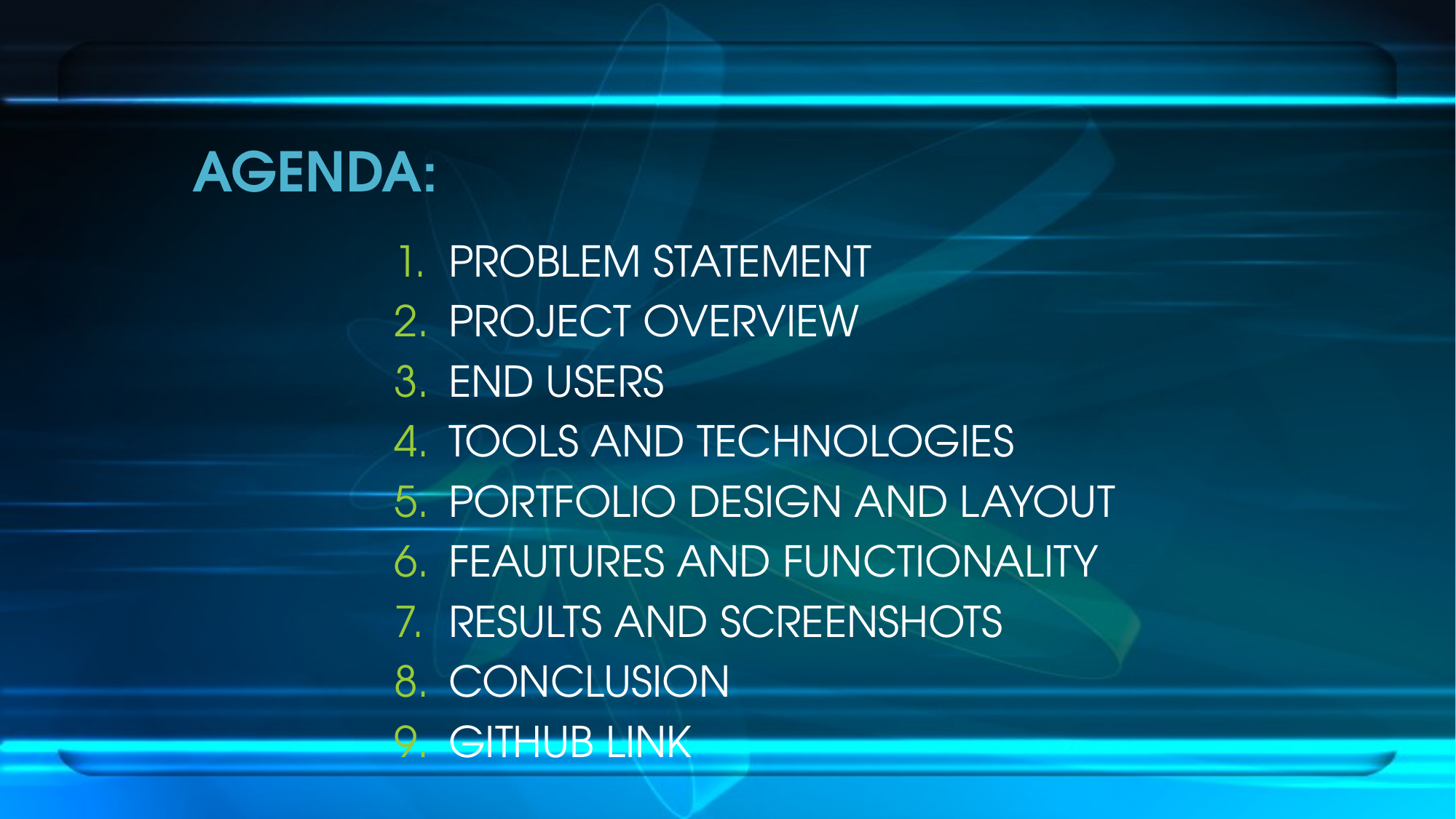

# AGENDA:
PROBLEM STATEMENT
PROJECT OVERVIEW
END USERS
TOOLS AND TECHNOLOGIES
PORTFOLIO DESIGN AND LAYOUT
FEAUTURES AND FUNCTIONALITY
RESULTS AND SCREENSHOTS
CONCLUSION
GITHUB LINK